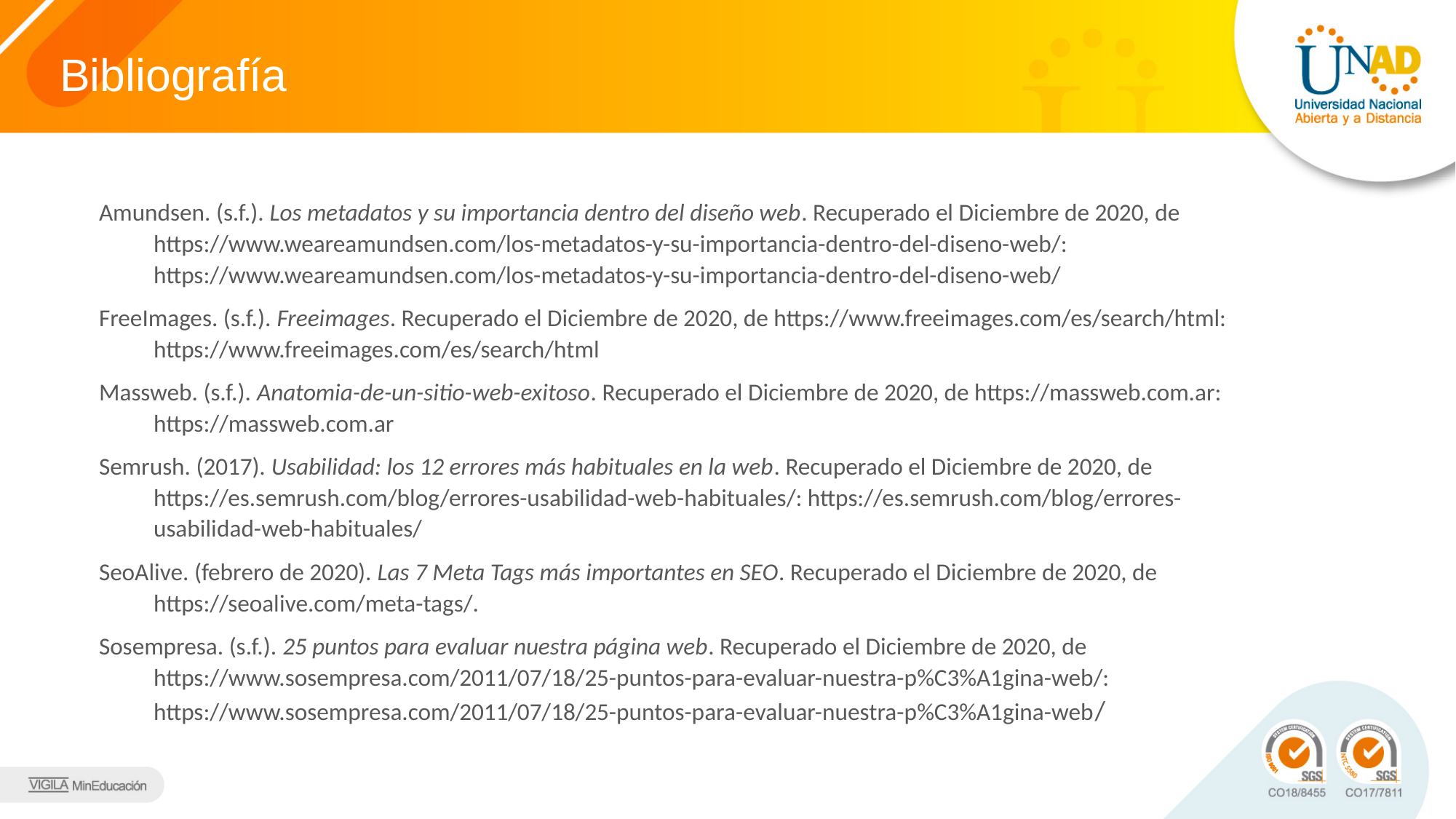

# Bibliografía
Amundsen. (s.f.). Los metadatos y su importancia dentro del diseño web. Recuperado el Diciembre de 2020, de https://www.weareamundsen.com/los-metadatos-y-su-importancia-dentro-del-diseno-web/: https://www.weareamundsen.com/los-metadatos-y-su-importancia-dentro-del-diseno-web/
FreeImages. (s.f.). Freeimages. Recuperado el Diciembre de 2020, de https://www.freeimages.com/es/search/html: https://www.freeimages.com/es/search/html
Massweb. (s.f.). Anatomia-de-un-sitio-web-exitoso. Recuperado el Diciembre de 2020, de https://massweb.com.ar: https://massweb.com.ar
Semrush. (2017). Usabilidad: los 12 errores más habituales en la web. Recuperado el Diciembre de 2020, de https://es.semrush.com/blog/errores-usabilidad-web-habituales/: https://es.semrush.com/blog/errores-usabilidad-web-habituales/
SeoAlive. (febrero de 2020). Las 7 Meta Tags más importantes en SEO. Recuperado el Diciembre de 2020, de https://seoalive.com/meta-tags/.
Sosempresa. (s.f.). 25 puntos para evaluar nuestra página web. Recuperado el Diciembre de 2020, de https://www.sosempresa.com/2011/07/18/25-puntos-para-evaluar-nuestra-p%C3%A1gina-web/: https://www.sosempresa.com/2011/07/18/25-puntos-para-evaluar-nuestra-p%C3%A1gina-web/